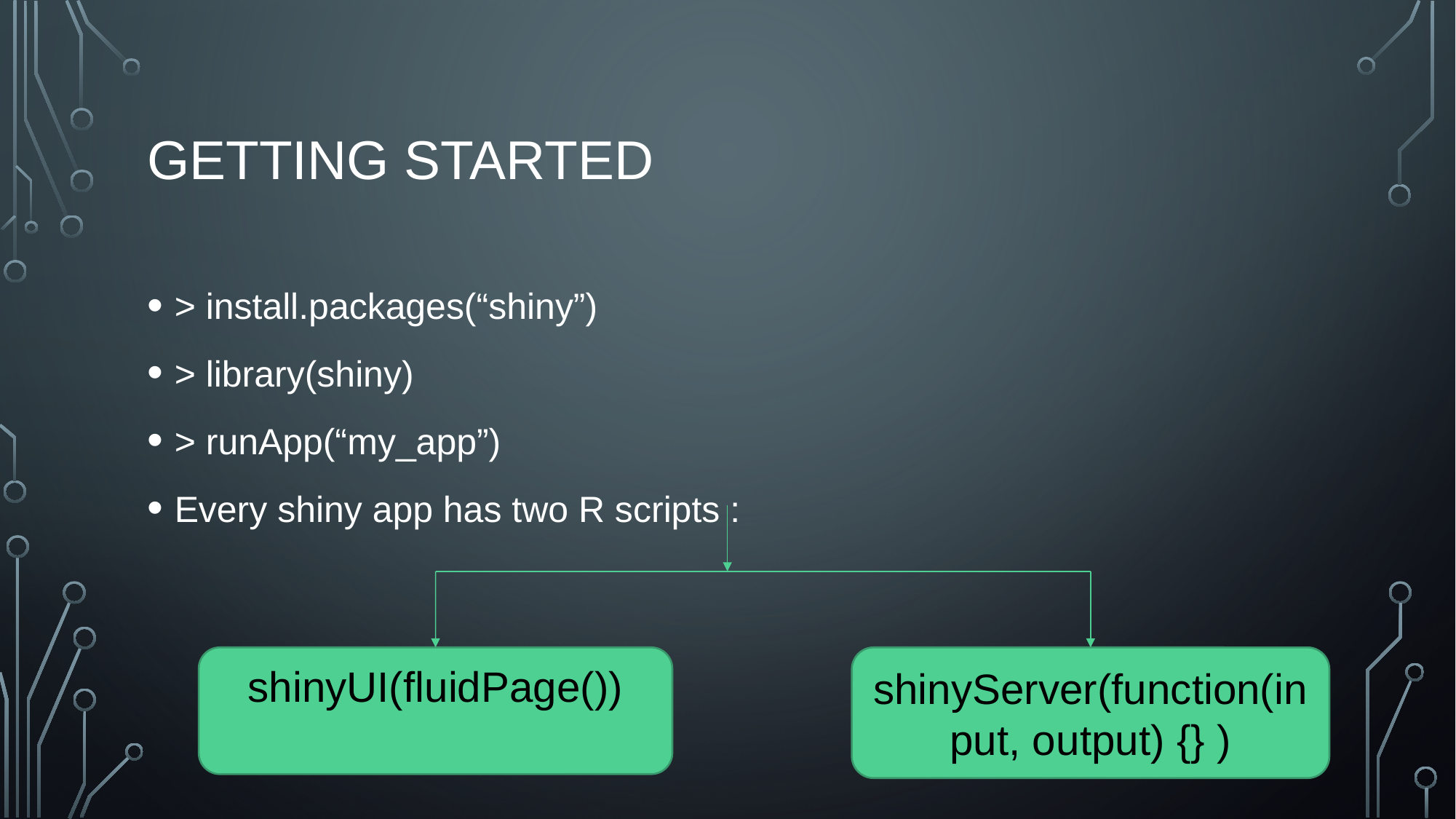

# Getting started
> install.packages(“shiny”)
> library(shiny)
> runApp(“my_app”)
Every shiny app has two R scripts :
shinyUI(fluidPage())

shinyServer(function(input, output) {} )